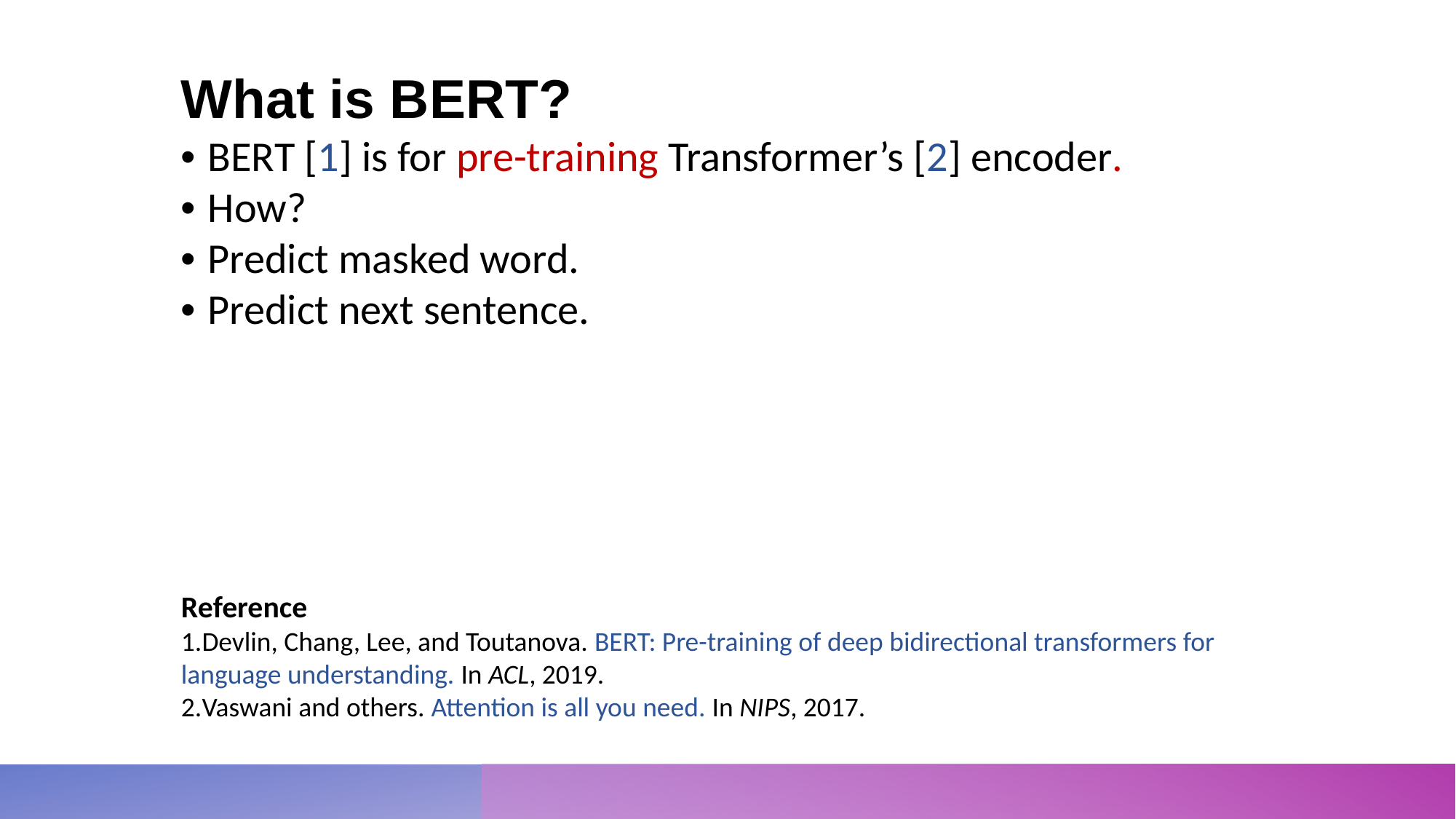

What is BERT?
• BERT [1] is for pre-training Transformer’s [2] encoder.
• How?
• Predict masked word.
• Predict next sentence.

Reference
Devlin, Chang, Lee, and Toutanova. BERT: Pre-training of deep bidirectional transformers for language understanding. In ACL, 2019.
Vaswani and others. Attention is all you need. In NIPS, 2017.